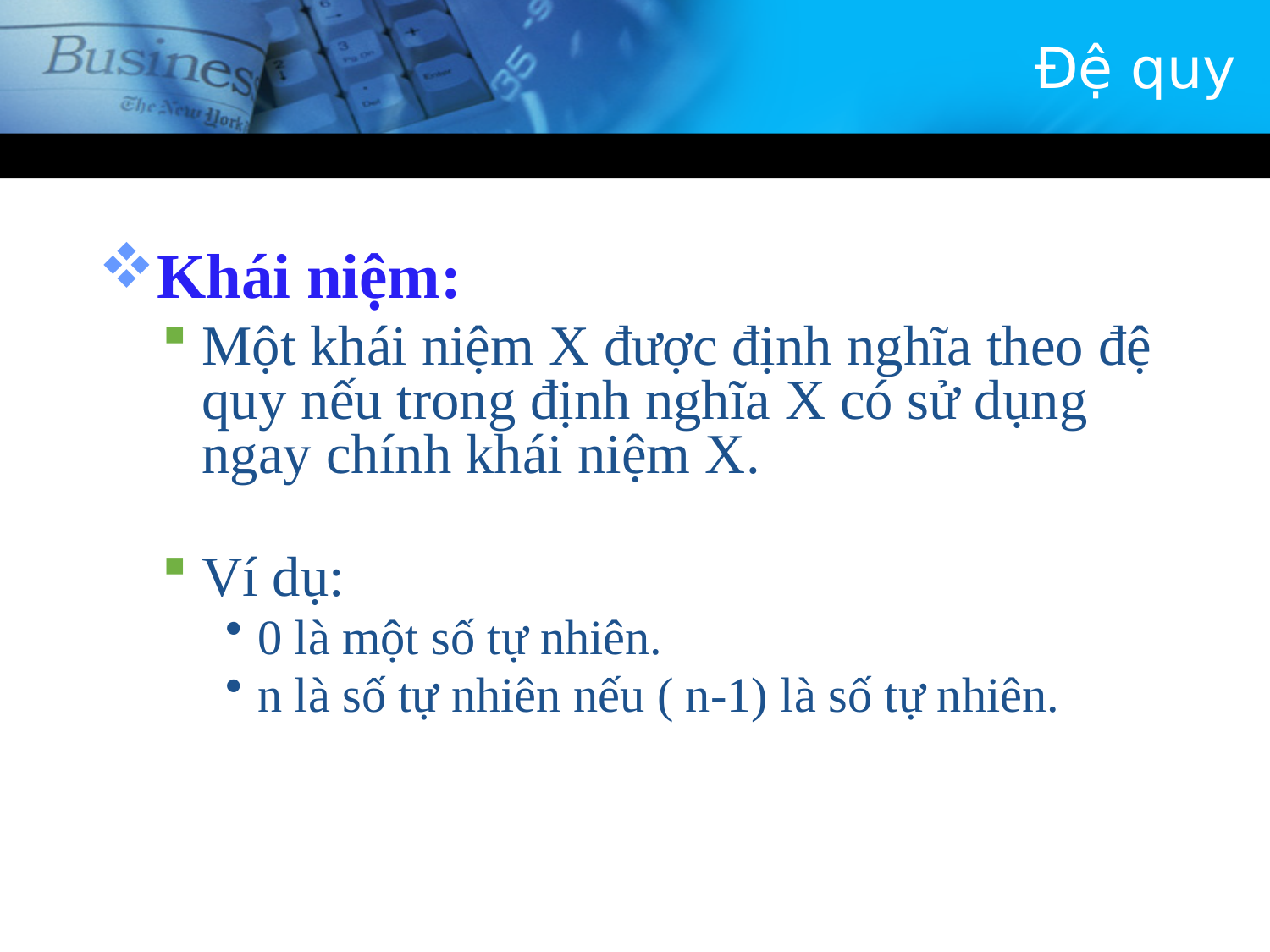

# Đệ quy
Khái niệm:
Một khái niệm X được định nghĩa theo đệ quy nếu trong định nghĩa X có sử dụng ngay chính khái niệm X.

Ví dụ:
0 là một số tự nhiên.
n là số tự nhiên nếu ( n-1) là số tự nhiên.